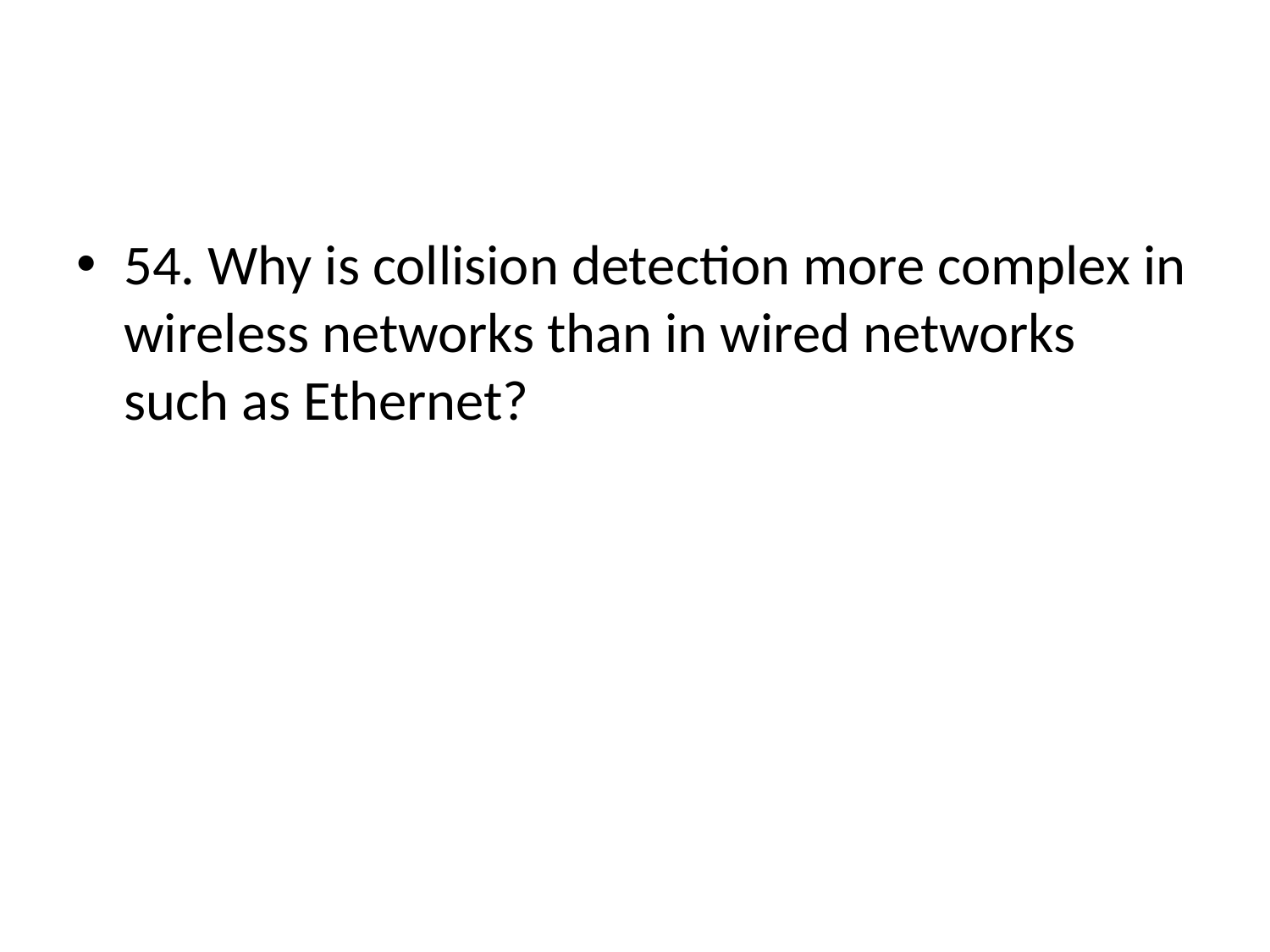

#
54. Why is collision detection more complex in wireless networks than in wired networks such as Ethernet?